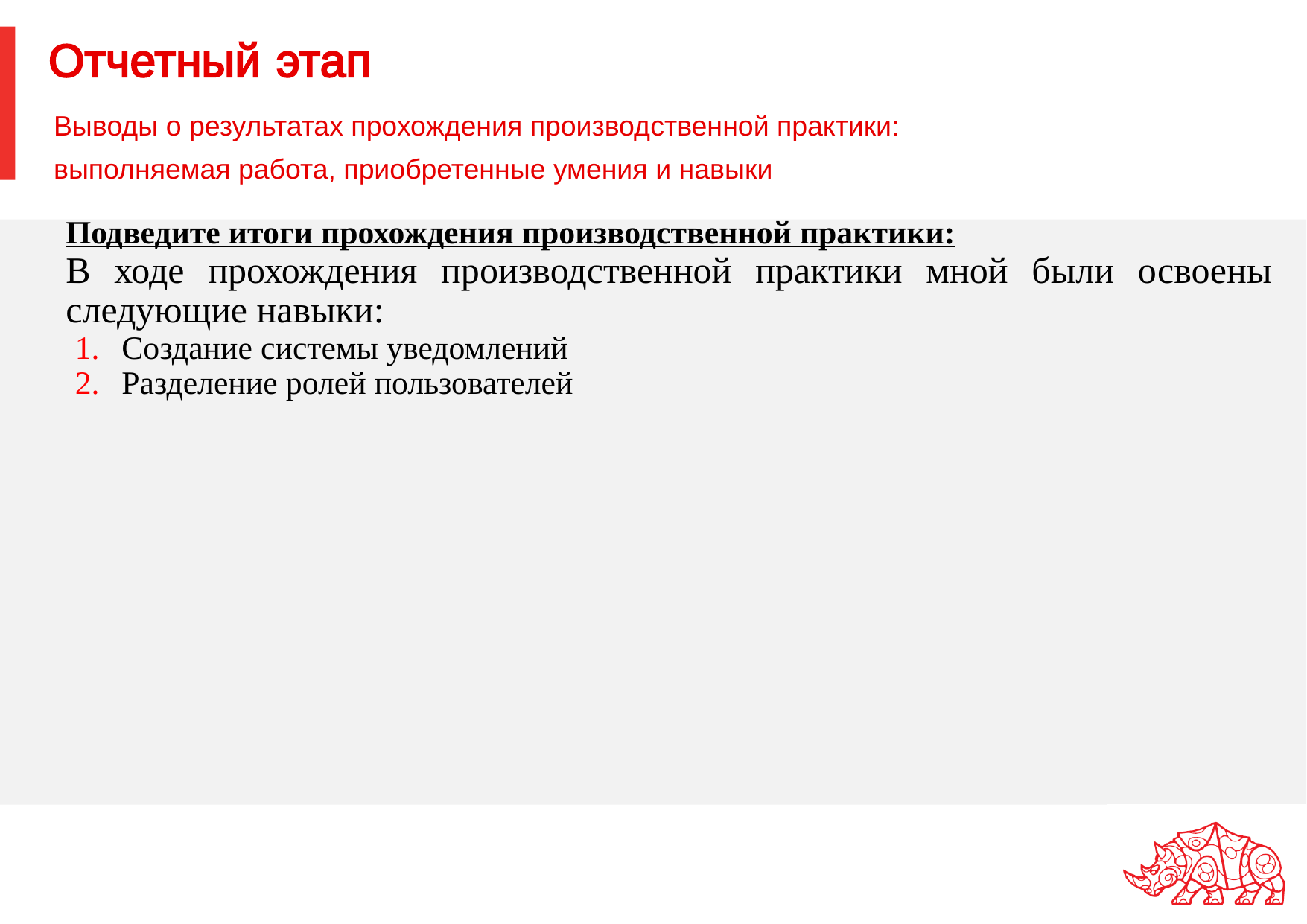

# Отчетный этап
Выводы о результатах прохождения производственной практики:
выполняемая работа, приобретенные умения и навыки

Подведите итоги прохождения производственной практики:
В ходе прохождения производственной практики мной были освоены следующие навыки:
Создание системы уведомлений
Разделение ролей пользователей